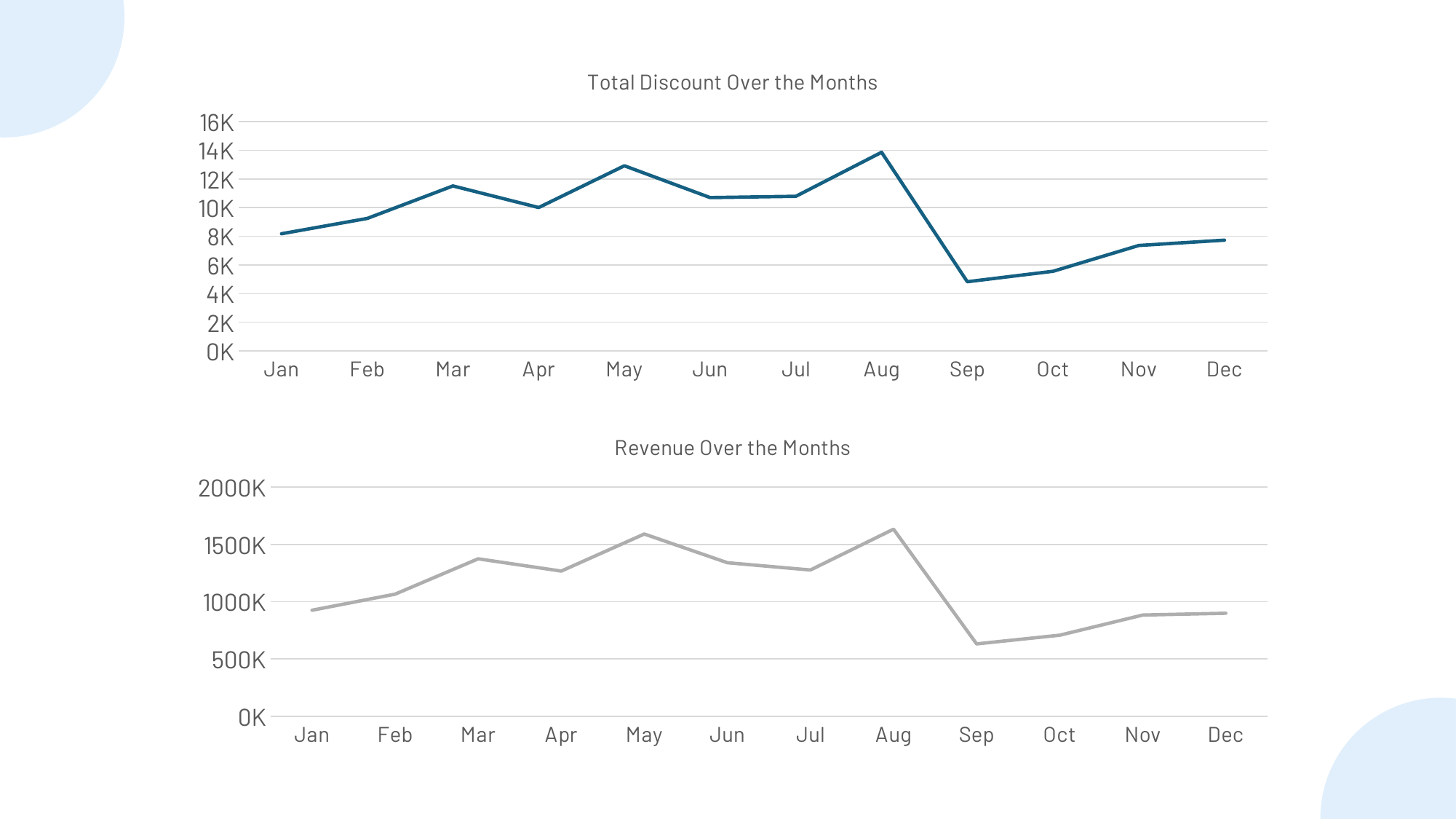

### Chart: Total Discount Over the Months

| Category | Total |
|---|---|
| Jan | 8173.0 |
| Feb | 9243.0 |
| Mar | 11510.0 |
| Apr | 10003.0 |
| May | 12915.0 |
| Jun | 10698.0 |
| Jul | 10788.0 |
| Aug | 13857.0 |
| Sep | 4827.0 |
| Oct | 5554.0 |
| Nov | 7355.0 |
| Dec | 7727.0 |

### Chart: Revenue Over the Months

| Category | Total |
|---|---|
| Jan | 925403.9200000401 |
| Feb | 1065356.840000033 |
| Mar | 1373770.4399999392 |
| Apr | 1267077.999999969 |
| May | 1590014.0099998757 |
| Jun | 1339737.8899999575 |
| Jul | 1276414.1799999583 |
| Aug | 1632241.03999986 |
| Sep | 631743.0900000158 |
| Oct | 707600.7800000196 |
| Nov | 883351.6300000291 |
| Dec | 898931.8800000272 |